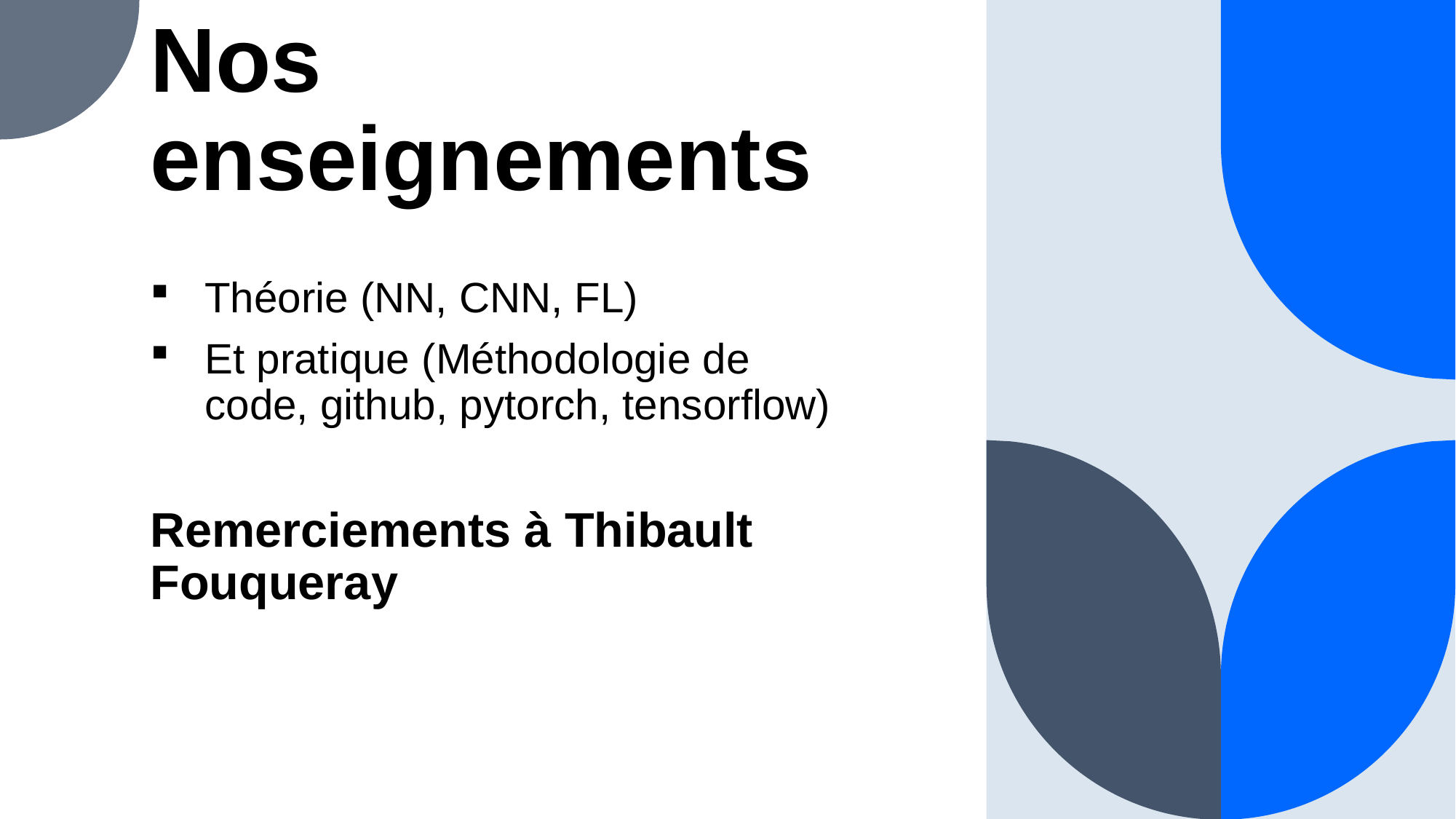

# Nos enseignements
Théorie (NN, CNN, FL)
Et pratique (Méthodologie de code, github, pytorch, tensorflow)

Remerciements à Thibault Fouqueray